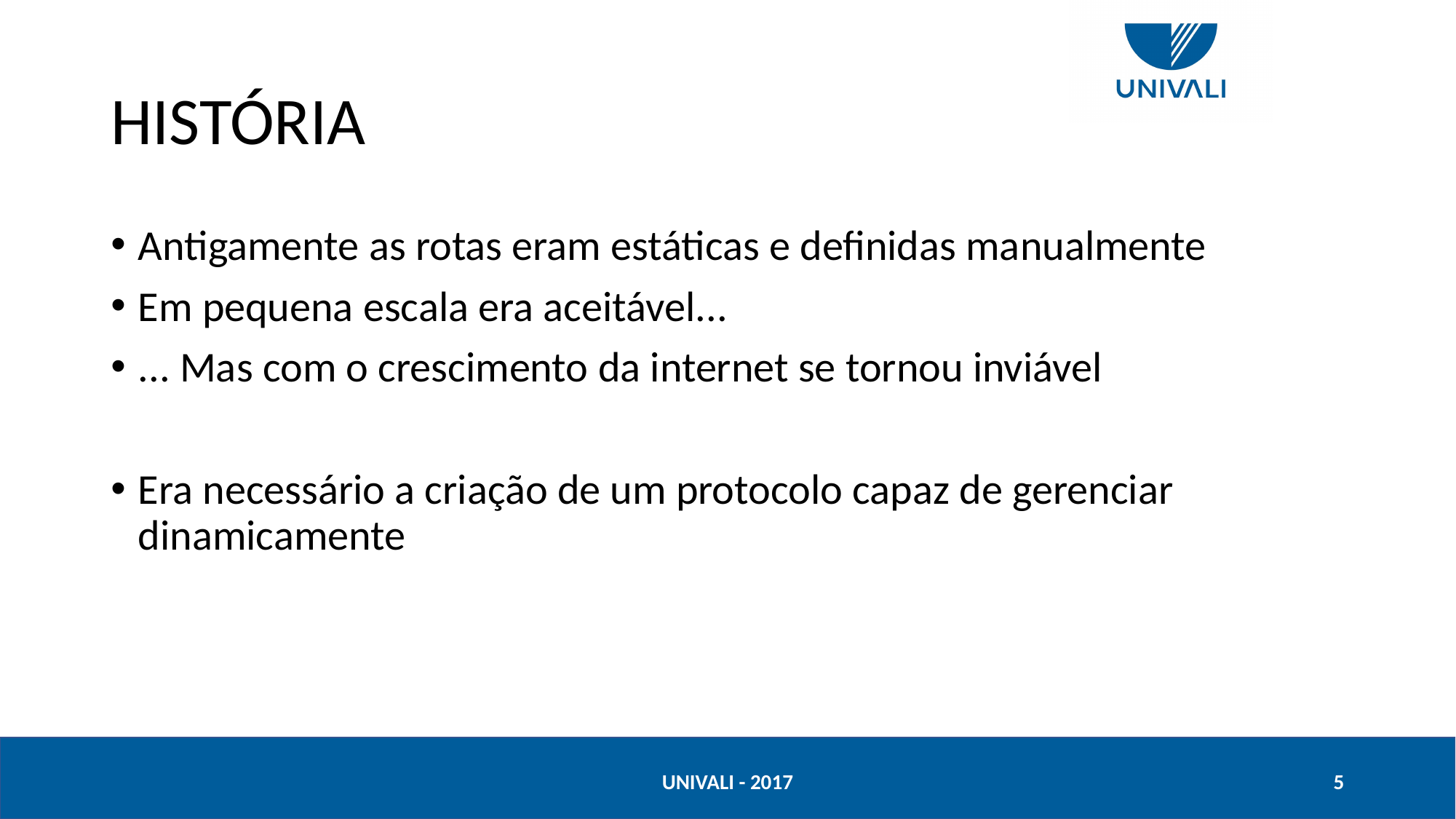

# HISTÓRIA
Antigamente as rotas eram estáticas e definidas manualmente
Em pequena escala era aceitável...
... Mas com o crescimento da internet se tornou inviável

Era necessário a criação de um protocolo capaz de gerenciar dinamicamente

UNIVALI - 2017
5